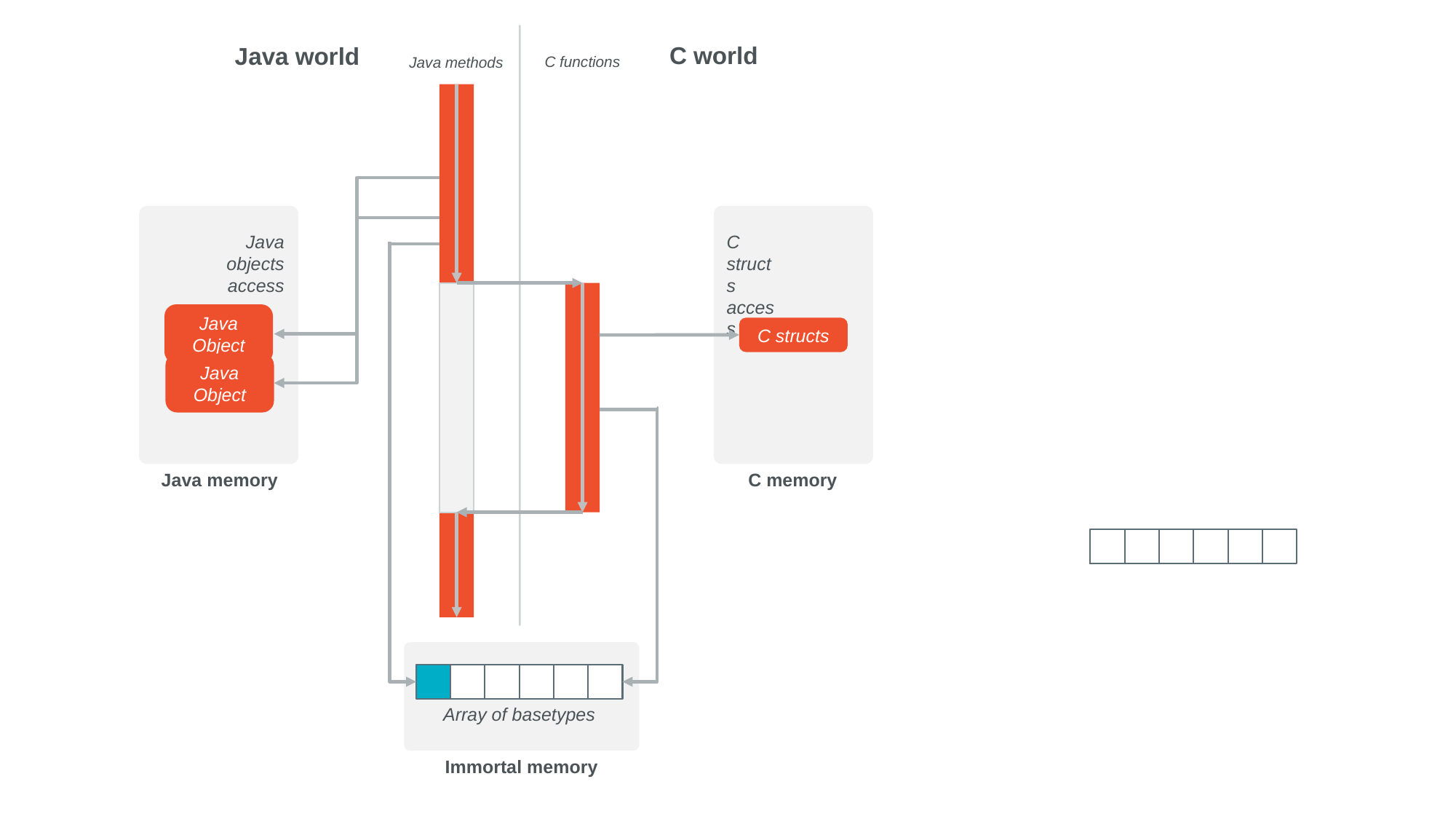

C world
Java world
C functions
Java methods

Java objects access
C structs access
Java Object
C structs

Java Object

Java memory
C memory

Array of basetypes
Immortal memory